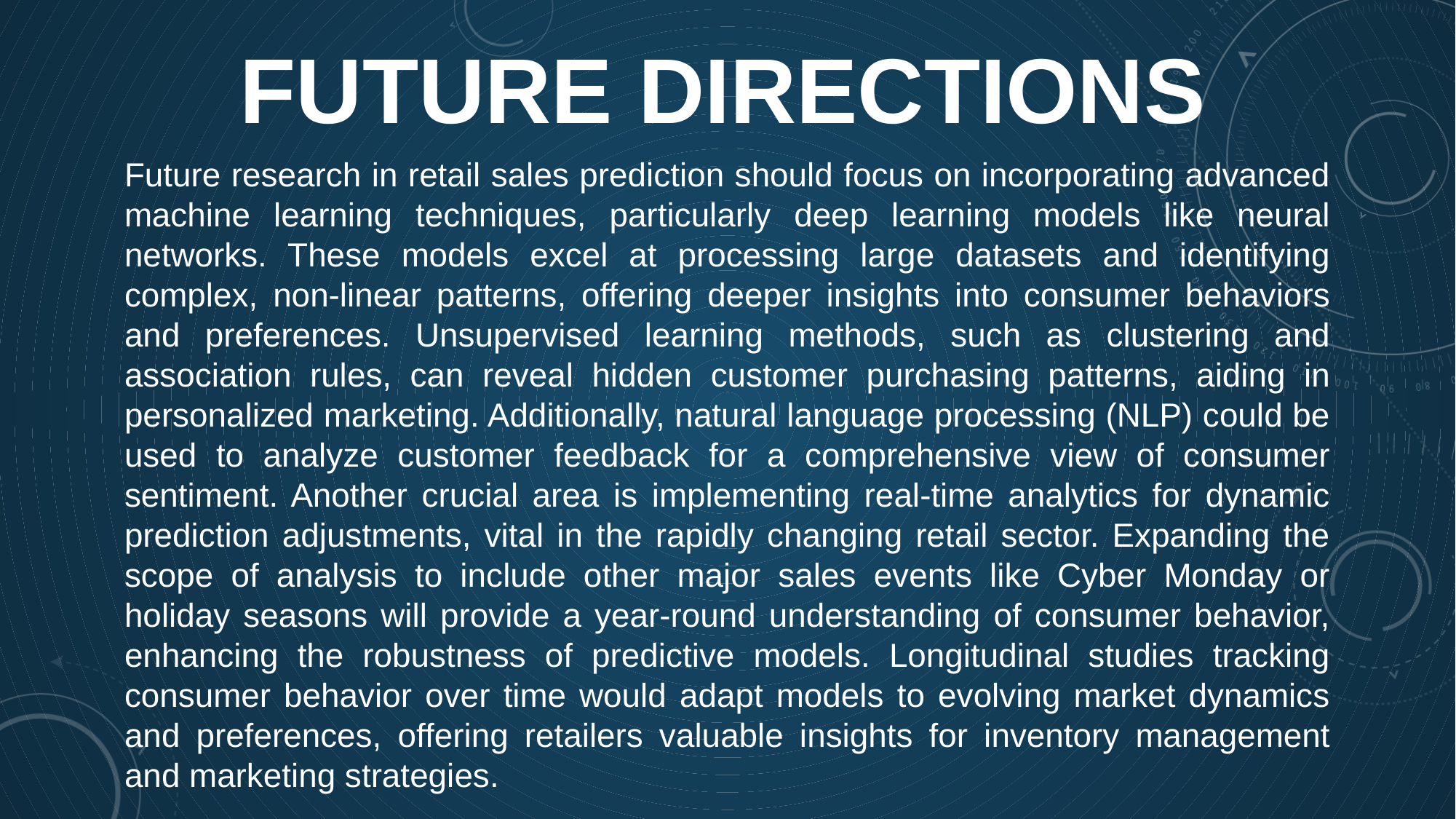

# FUTURE DIRECTIONS
Future research in retail sales prediction should focus on incorporating advanced machine learning techniques, particularly deep learning models like neural networks. These models excel at processing large datasets and identifying complex, non-linear patterns, offering deeper insights into consumer behaviors and preferences. Unsupervised learning methods, such as clustering and association rules, can reveal hidden customer purchasing patterns, aiding in personalized marketing. Additionally, natural language processing (NLP) could be used to analyze customer feedback for a comprehensive view of consumer sentiment. Another crucial area is implementing real-time analytics for dynamic prediction adjustments, vital in the rapidly changing retail sector. Expanding the scope of analysis to include other major sales events like Cyber Monday or holiday seasons will provide a year-round understanding of consumer behavior, enhancing the robustness of predictive models. Longitudinal studies tracking consumer behavior over time would adapt models to evolving market dynamics and preferences, offering retailers valuable insights for inventory management and marketing strategies.